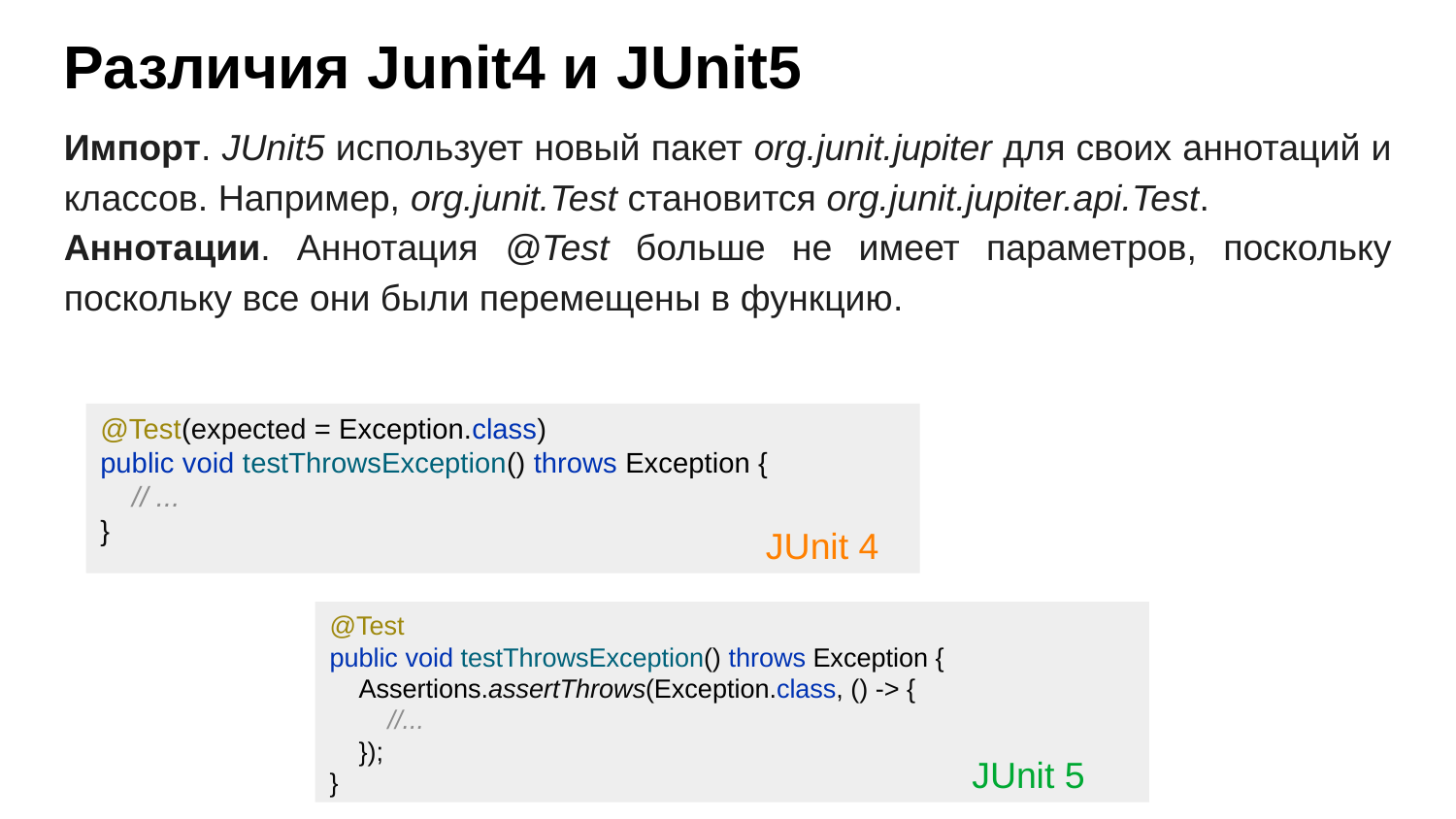

Различия Junit4 и JUnit5
Импорт. JUnit5 использует новый пакет org.junit.jupiter для своих аннотаций и классов. Например, org.junit.Test становится org.junit.jupiter.api.Test.
Аннотации. Аннотация @Test больше не имеет параметров, поскольку поскольку все они были перемещены в функцию.

@Test(expected = Exception.class)
public void testThrowsException() throws Exception {
    // ...
}
JUnit 4
@Test
public void testThrowsException() throws Exception {
    Assertions.assertThrows(Exception.class, () -> {
        //...
    });
}
JUnit 5